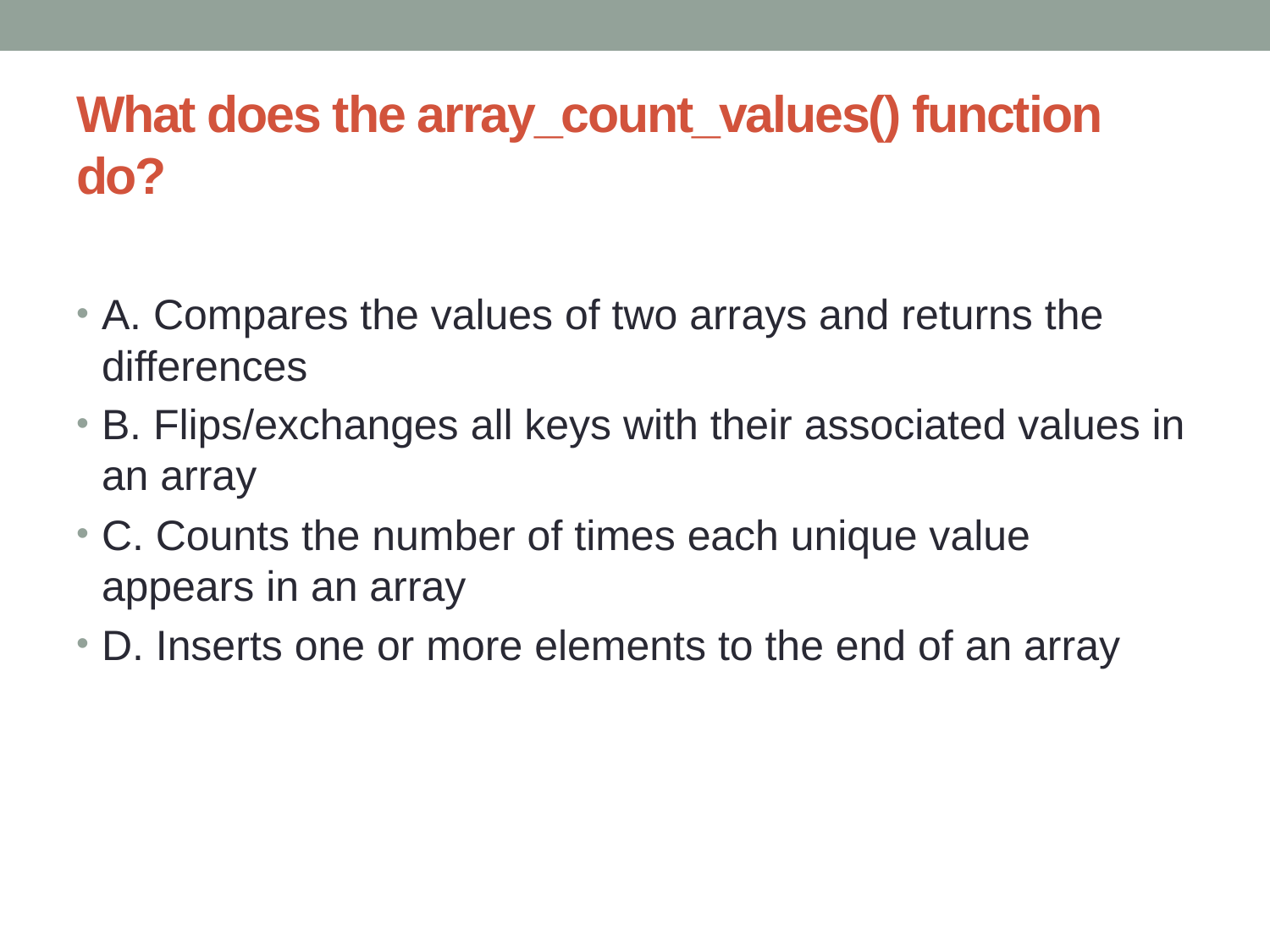

# What does the array_count_values() function do?

A. Compares the values of two arrays and returns the differences
B. Flips/exchanges all keys with their associated values in an array
C. Counts the number of times each unique value appears in an array
D. Inserts one or more elements to the end of an array